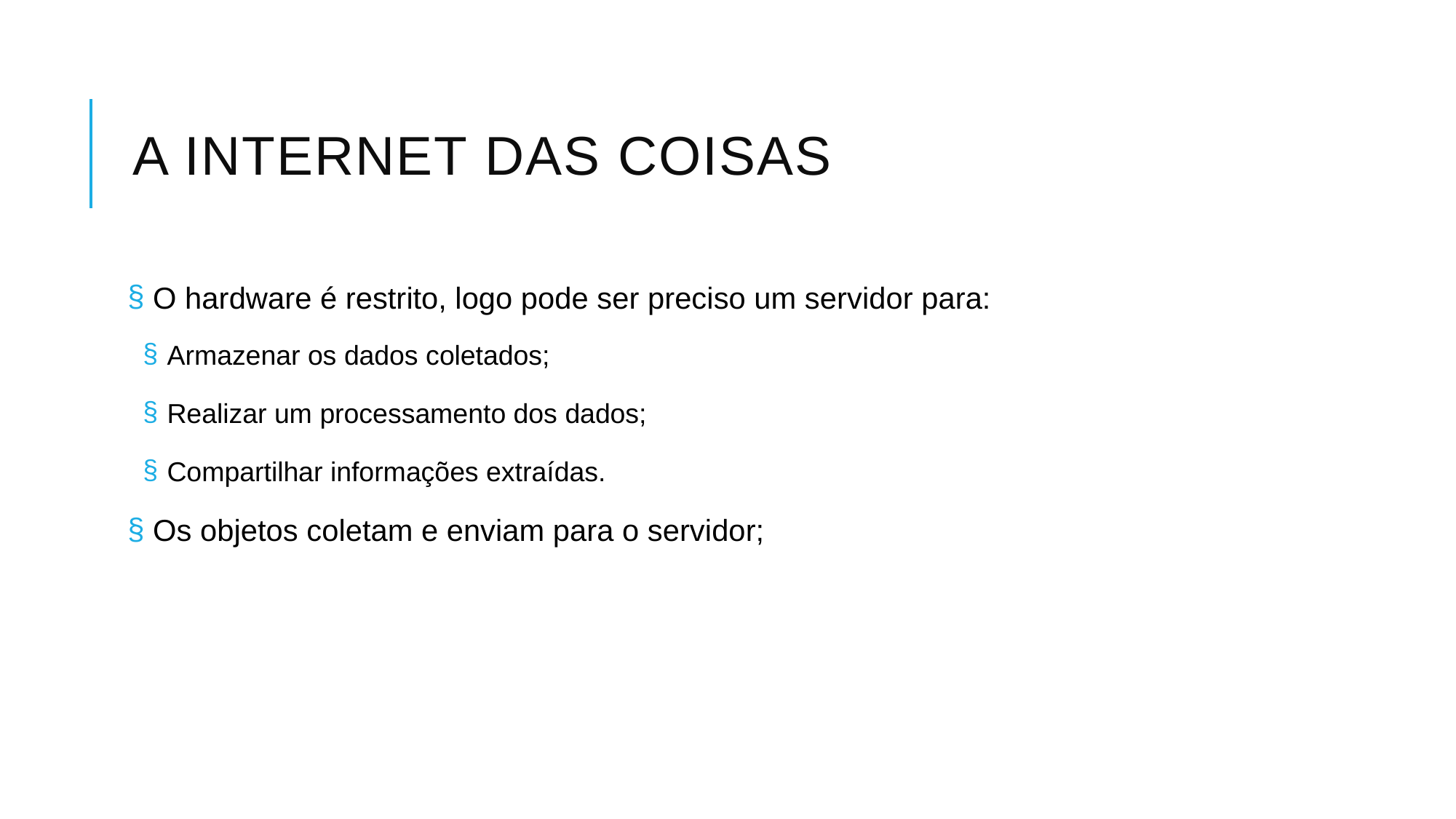

# A Internet das Coisas
 O hardware é restrito, logo pode ser preciso um servidor para:
 Armazenar os dados coletados;
 Realizar um processamento dos dados;
 Compartilhar informações extraídas.
 Os objetos coletam e enviam para o servidor;